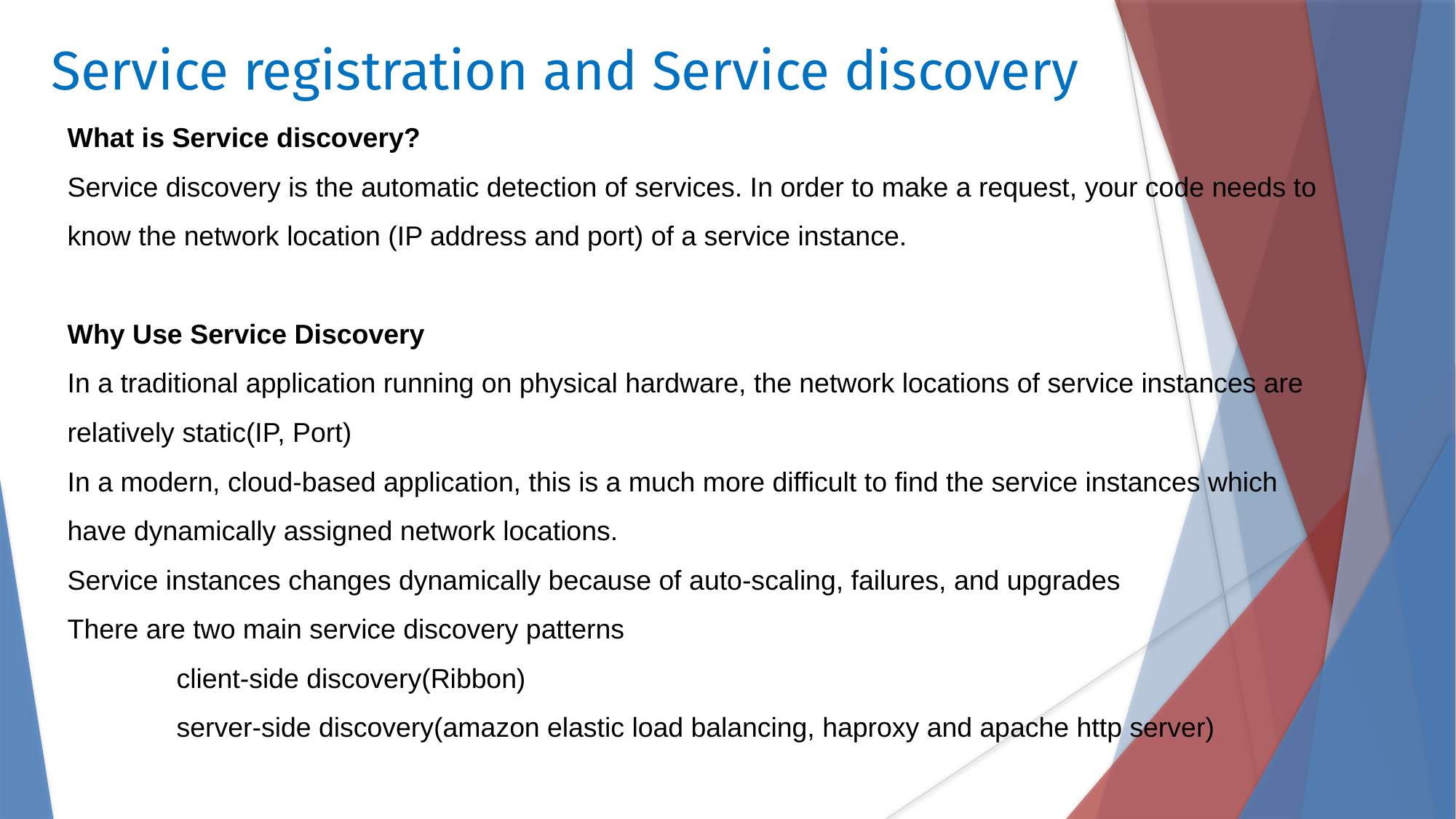

# Service registration and Service discovery
What is Service discovery?
Service discovery is the automatic detection of services. In order to make a request, your code needs to know the network location (IP address and port) of a service instance.

Why Use Service Discovery
In a traditional application running on physical hardware, the network locations of service instances are relatively static(IP, Port)
In a modern, cloud-based application, this is a much more difficult to find the service instances which have dynamically assigned network locations.
Service instances changes dynamically because of auto-scaling, failures, and upgrades
There are two main service discovery patterns
	client-side discovery(Ribbon)
	server-side discovery(amazon elastic load balancing, haproxy and apache http server)